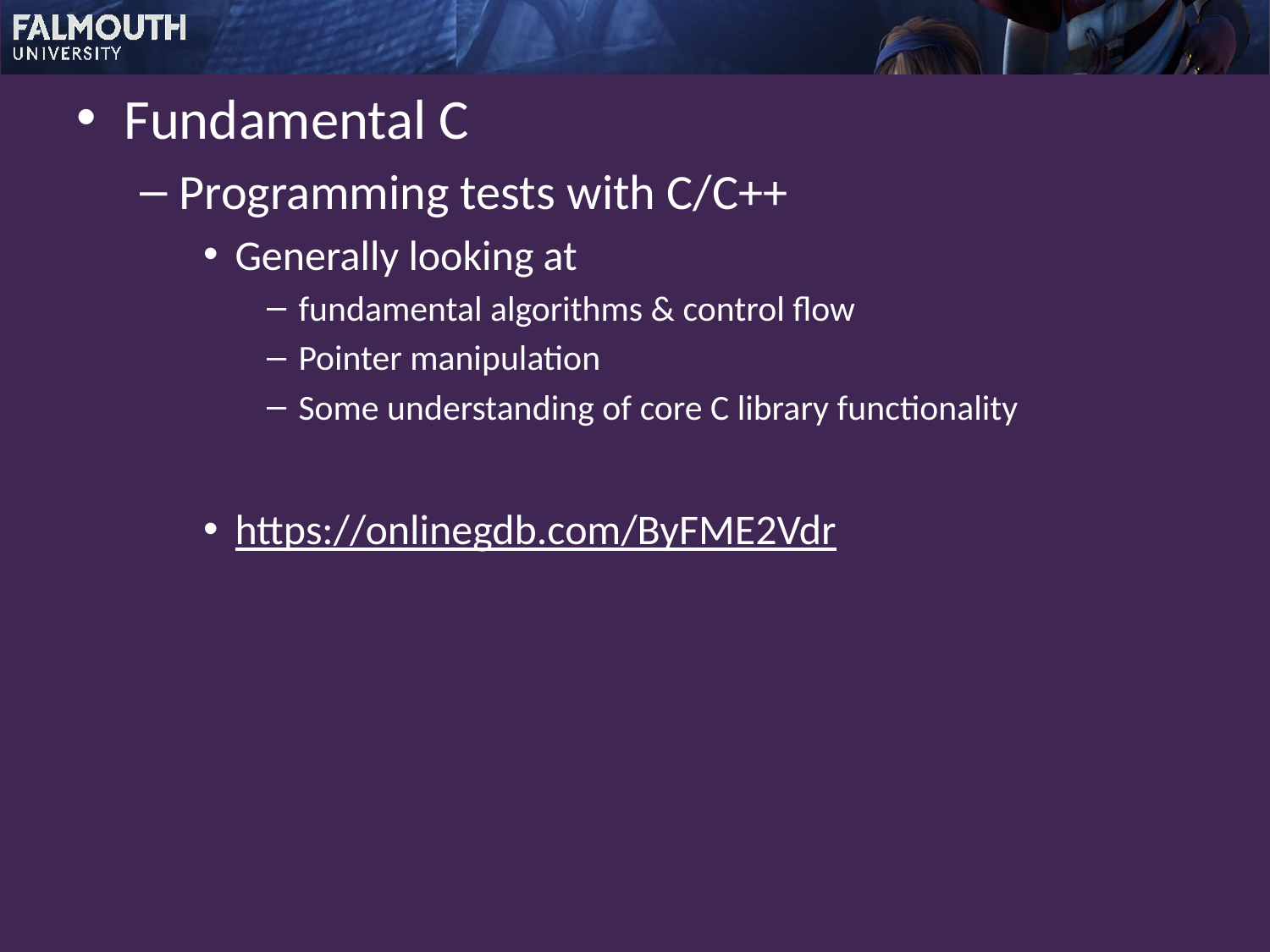

Fundamental C
Programming tests with C/C++
Generally looking at
fundamental algorithms & control flow
Pointer manipulation
Some understanding of core C library functionality

https://onlinegdb.com/ByFME2Vdr